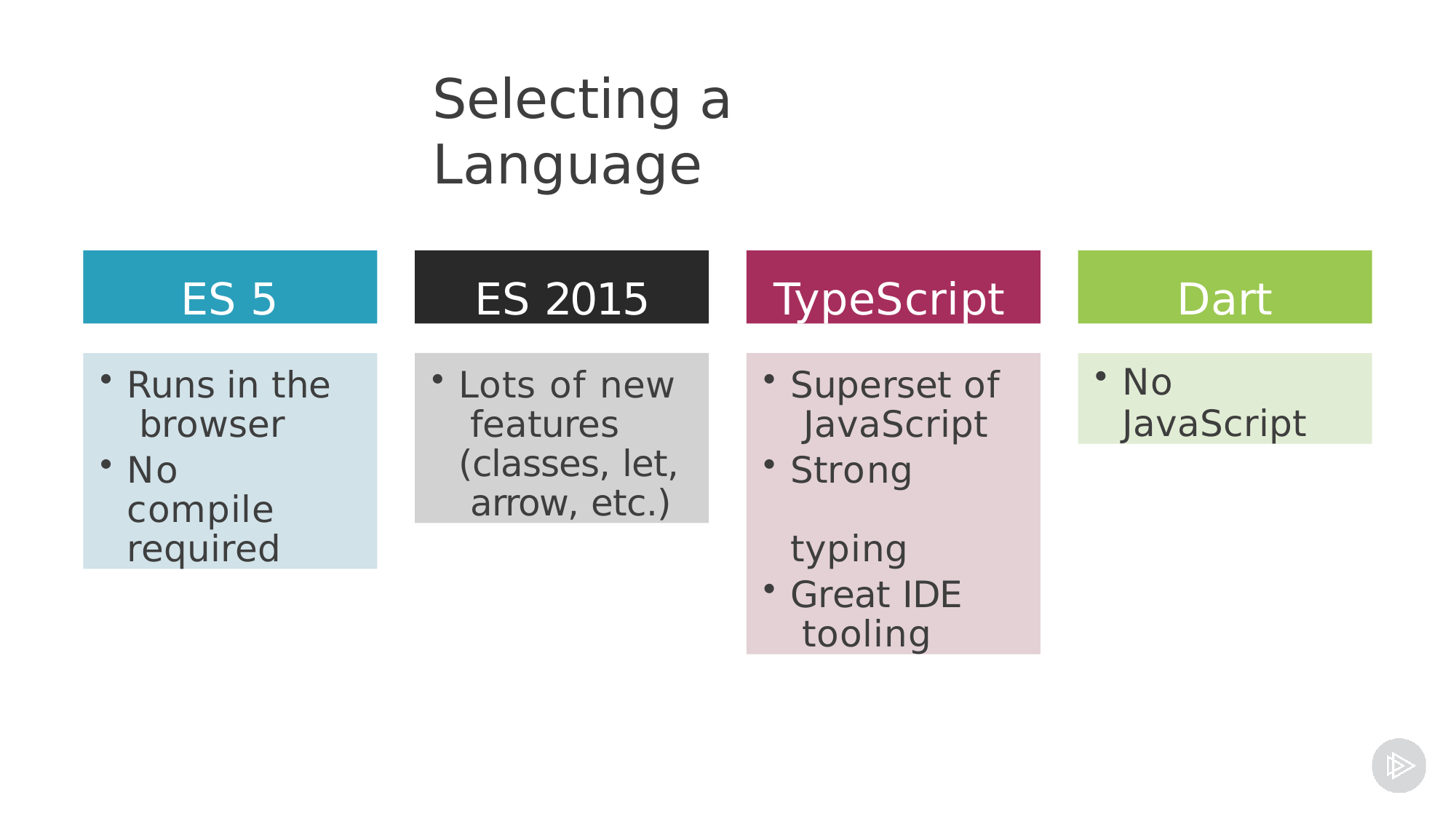

# Selecting a Language
ES 5
ES 2015
TypeScript
Dart
Runs in the  browser
No compile  required
Lots of new  features  (classes, let,  arrow, etc.)
Superset of  JavaScript
Strong  typing
Great IDE  tooling
No
JavaScript